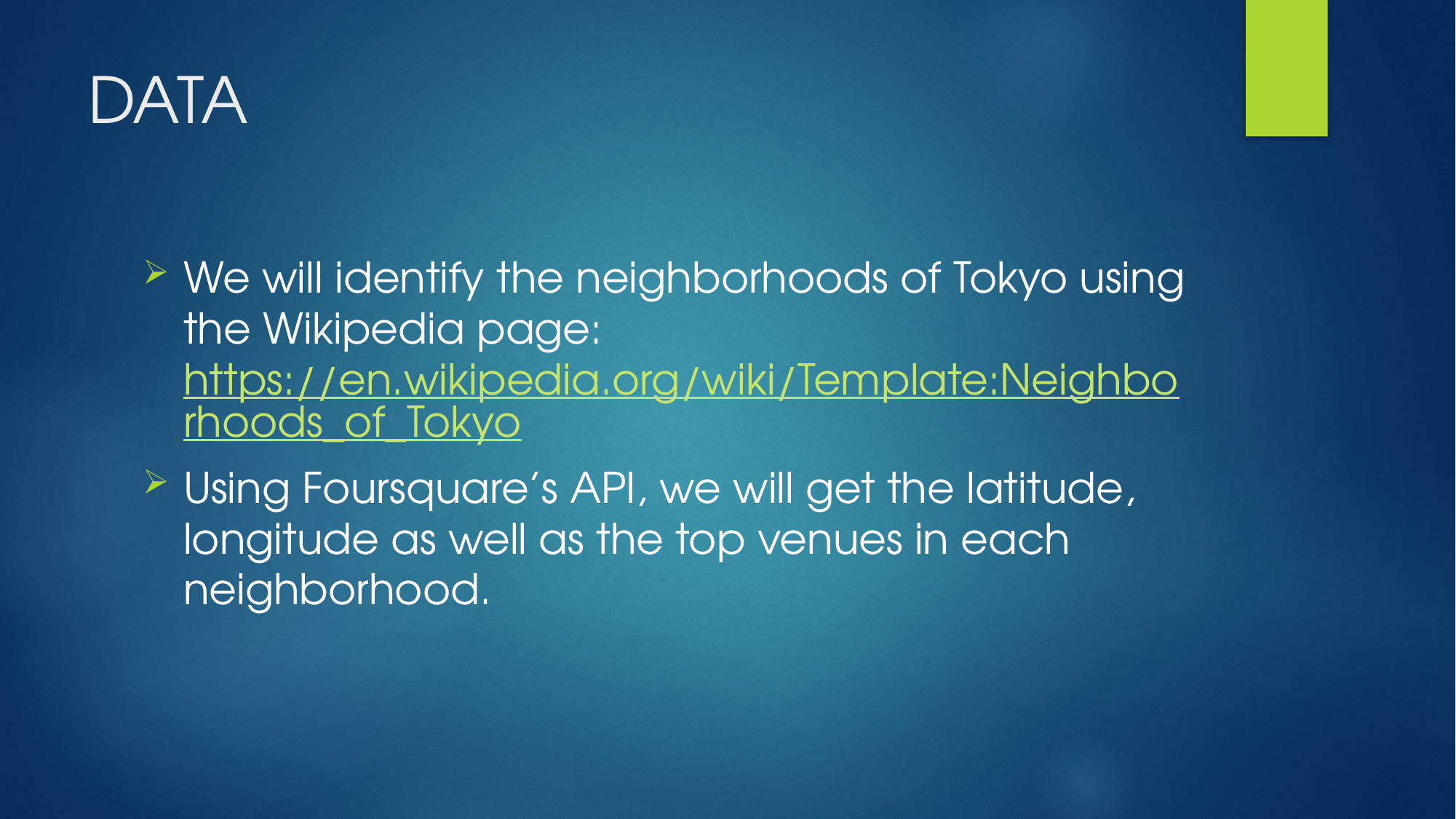

# DATA
We will identify the neighborhoods of Tokyo using the Wikipedia page: https://en.wikipedia.org/wiki/Template:Neighborhoods_of_Tokyo
Using Foursquare’s API, we will get the latitude, longitude as well as the top venues in each neighborhood.